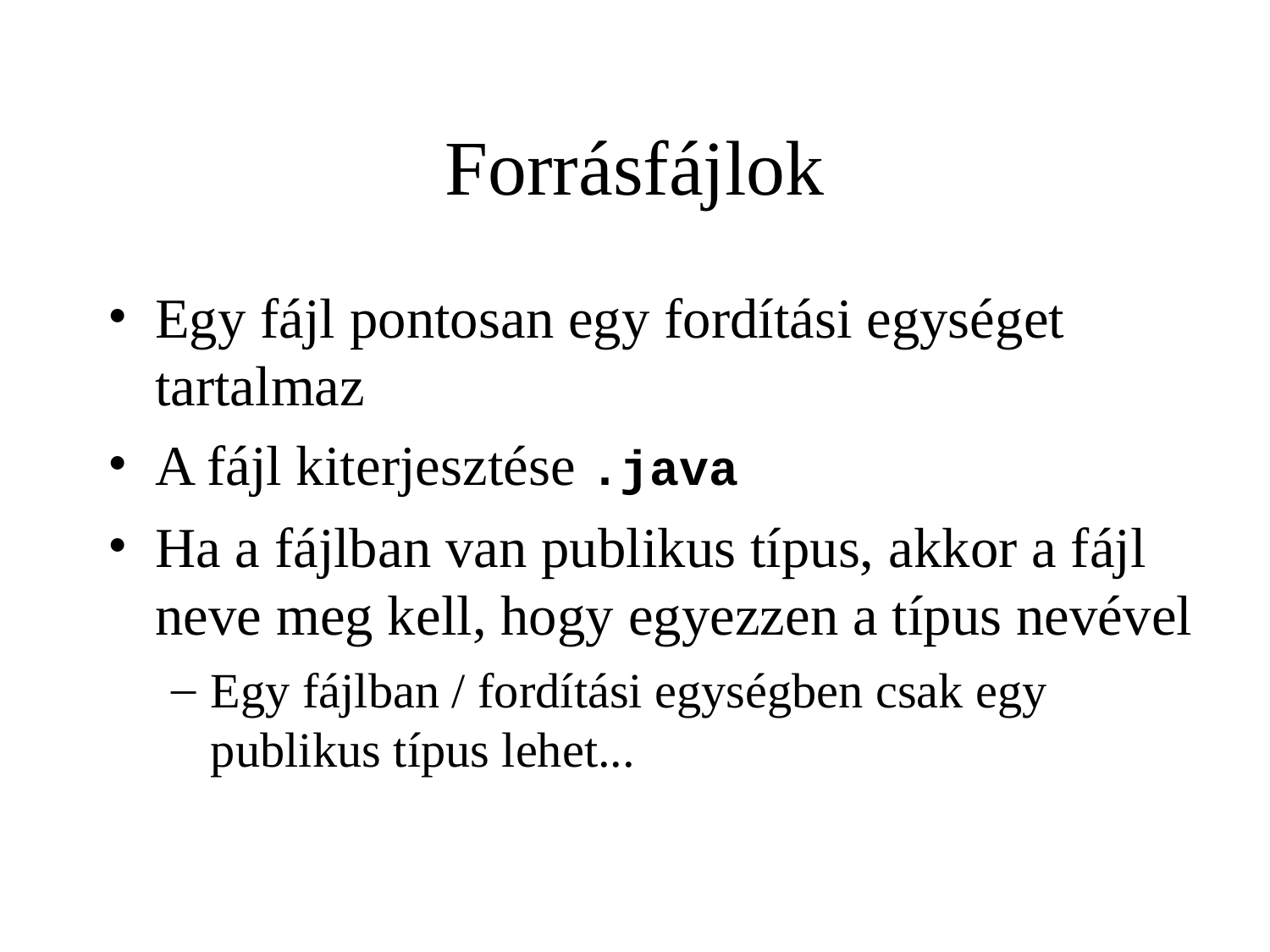

# Forrásfájlok
Egy fájl pontosan egy fordítási egységet tartalmaz
A fájl kiterjesztése .java
Ha a fájlban van publikus típus, akkor a fájl neve meg kell, hogy egyezzen a típus nevével
Egy fájlban / fordítási egységben csak egy publikus típus lehet...